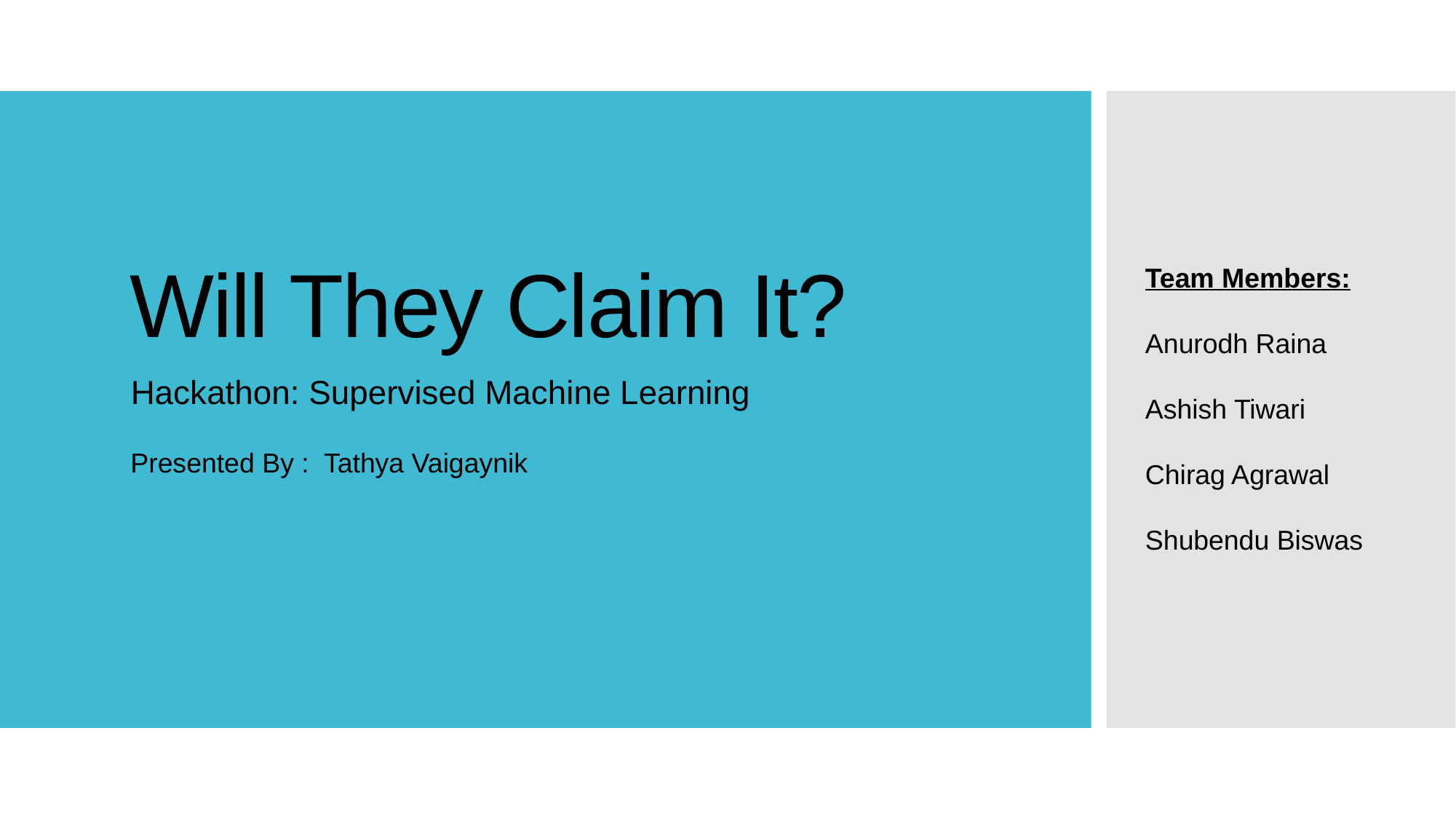

# Will They Claim It?
Team Members:

Anurodh Raina

Ashish Tiwari

Chirag Agrawal

Shubendu Biswas
Hackathon: Supervised Machine Learning
Presented By :  Tathya Vaigaynik